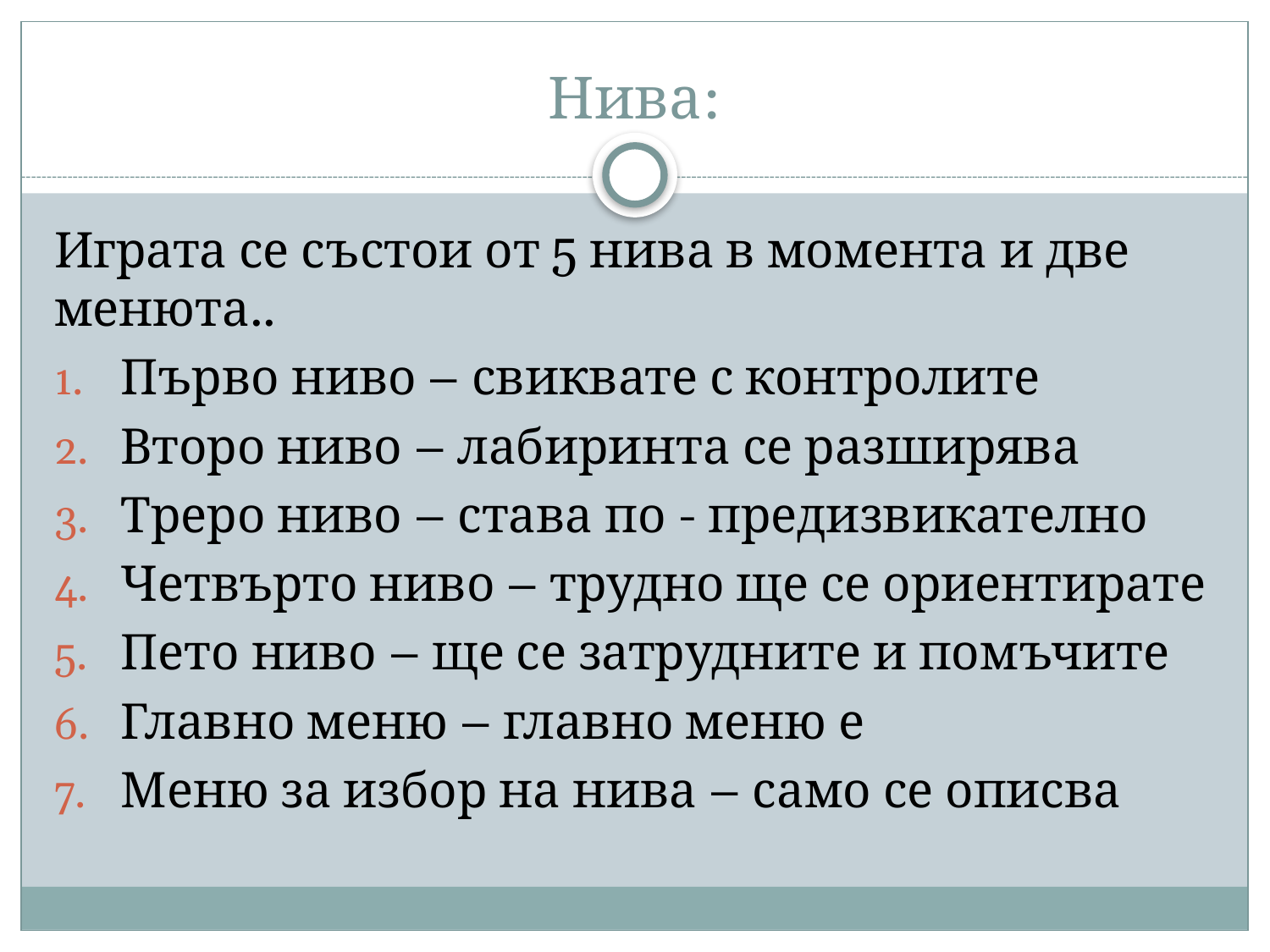

# Нива:
Играта се състои от 5 нива в момента и две менюта..
Първо ниво – свиквате с контролите
Второ ниво – лабиринта се разширява
Треро ниво – става по - предизвикателно
Четвърто ниво – трудно ще се ориентирате
Пето ниво – ще се затрудните и помъчите
Главно меню – главно меню е
Меню за избор на нива – само се описва